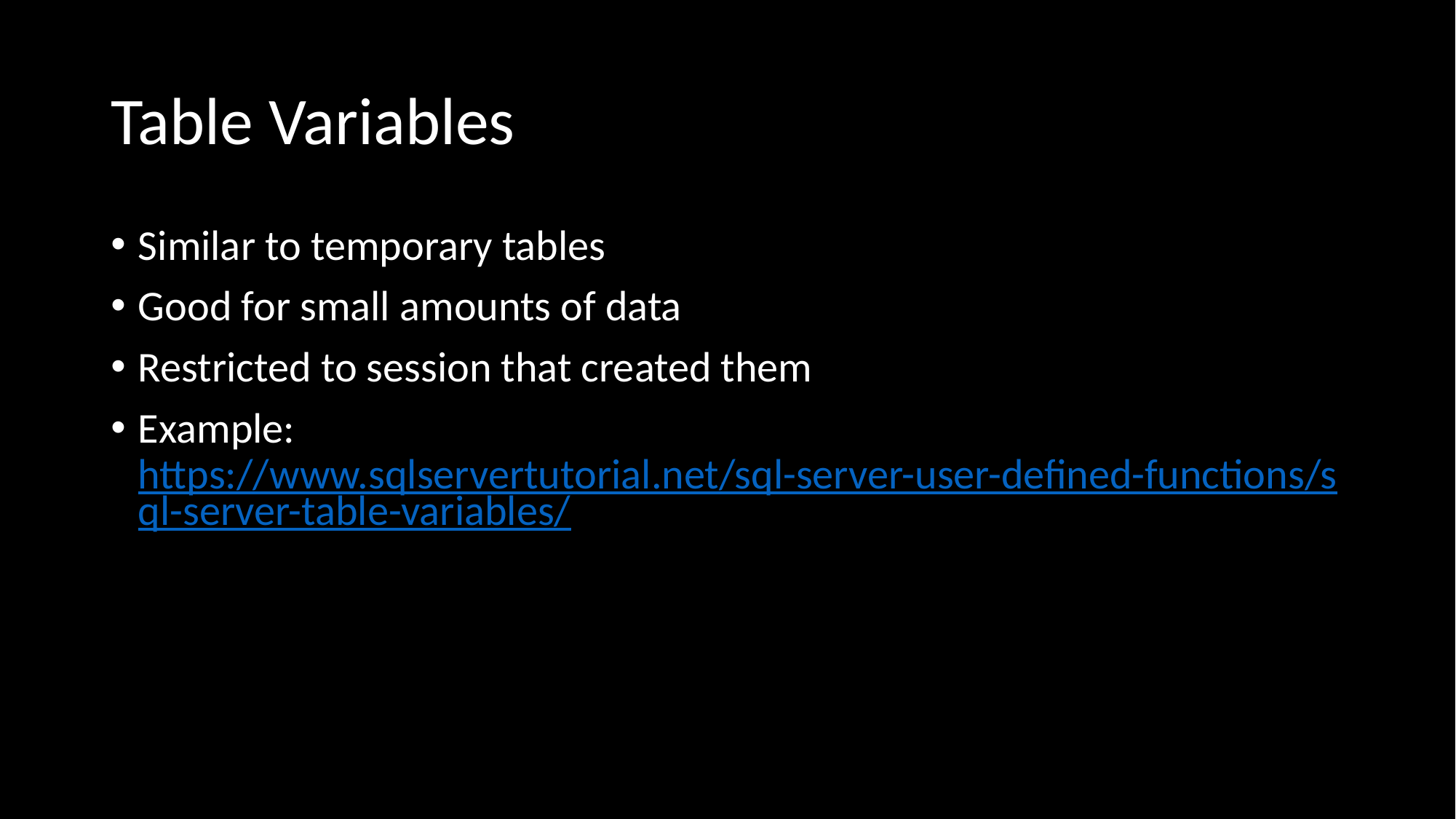

# Table Variables
Similar to temporary tables
Good for small amounts of data
Restricted to session that created them
Example: https://www.sqlservertutorial.net/sql-server-user-defined-functions/sql-server-table-variables/